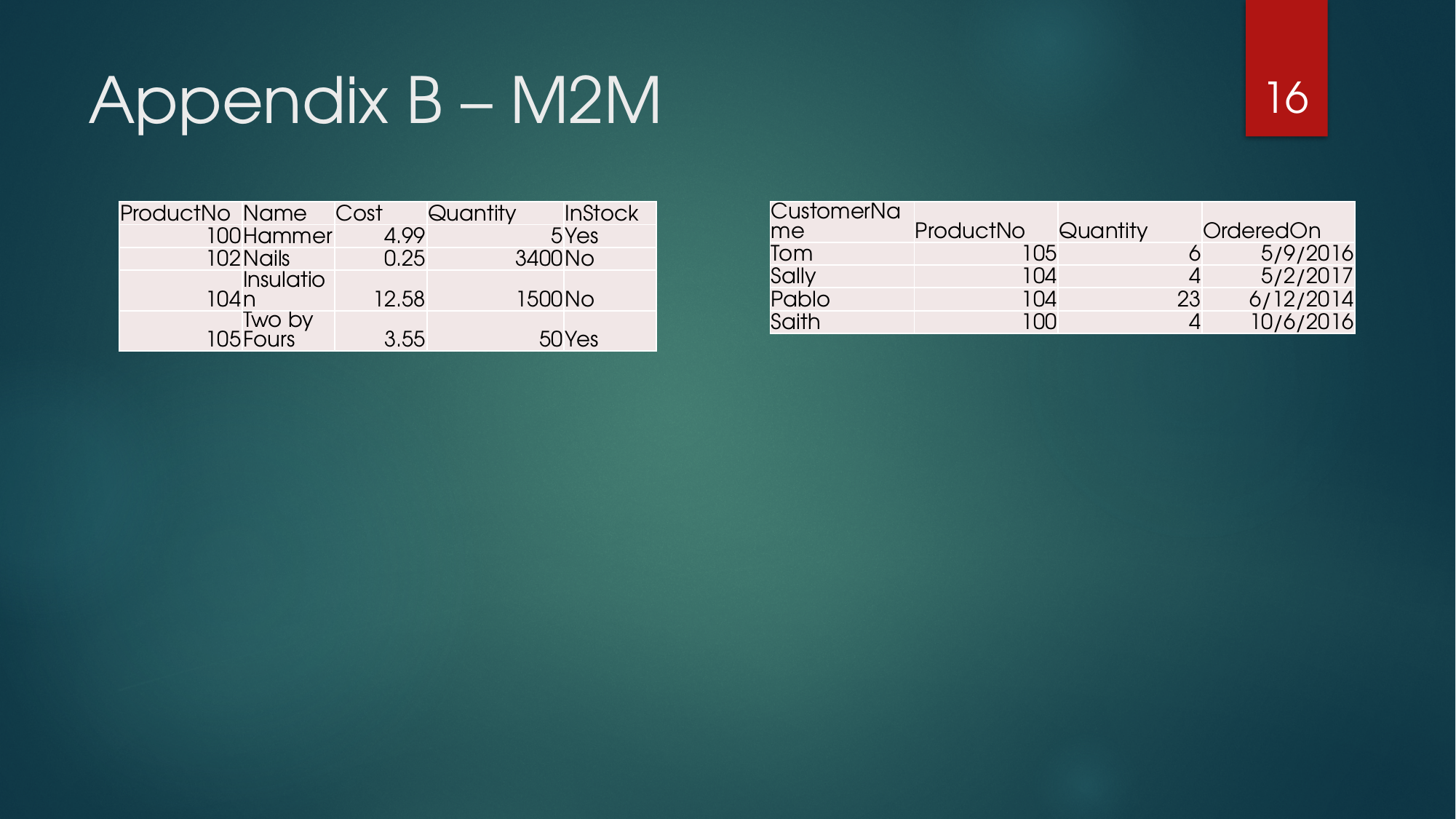

16
# Appendix B – M2M
| ProductNo | Name | Cost | Quantity | InStock |
| --- | --- | --- | --- | --- |
| 100 | Hammer | 4.99 | 5 | Yes |
| 102 | Nails | 0.25 | 3400 | No |
| 104 | Insulation | 12.58 | 1500 | No |
| 105 | Two by Fours | 3.55 | 50 | Yes |
| CustomerName | ProductNo | Quantity | OrderedOn |
| --- | --- | --- | --- |
| Tom | 105 | 6 | 5/9/2016 |
| Sally | 104 | 4 | 5/2/2017 |
| Pablo | 104 | 23 | 6/12/2014 |
| Saith | 100 | 4 | 10/6/2016 |